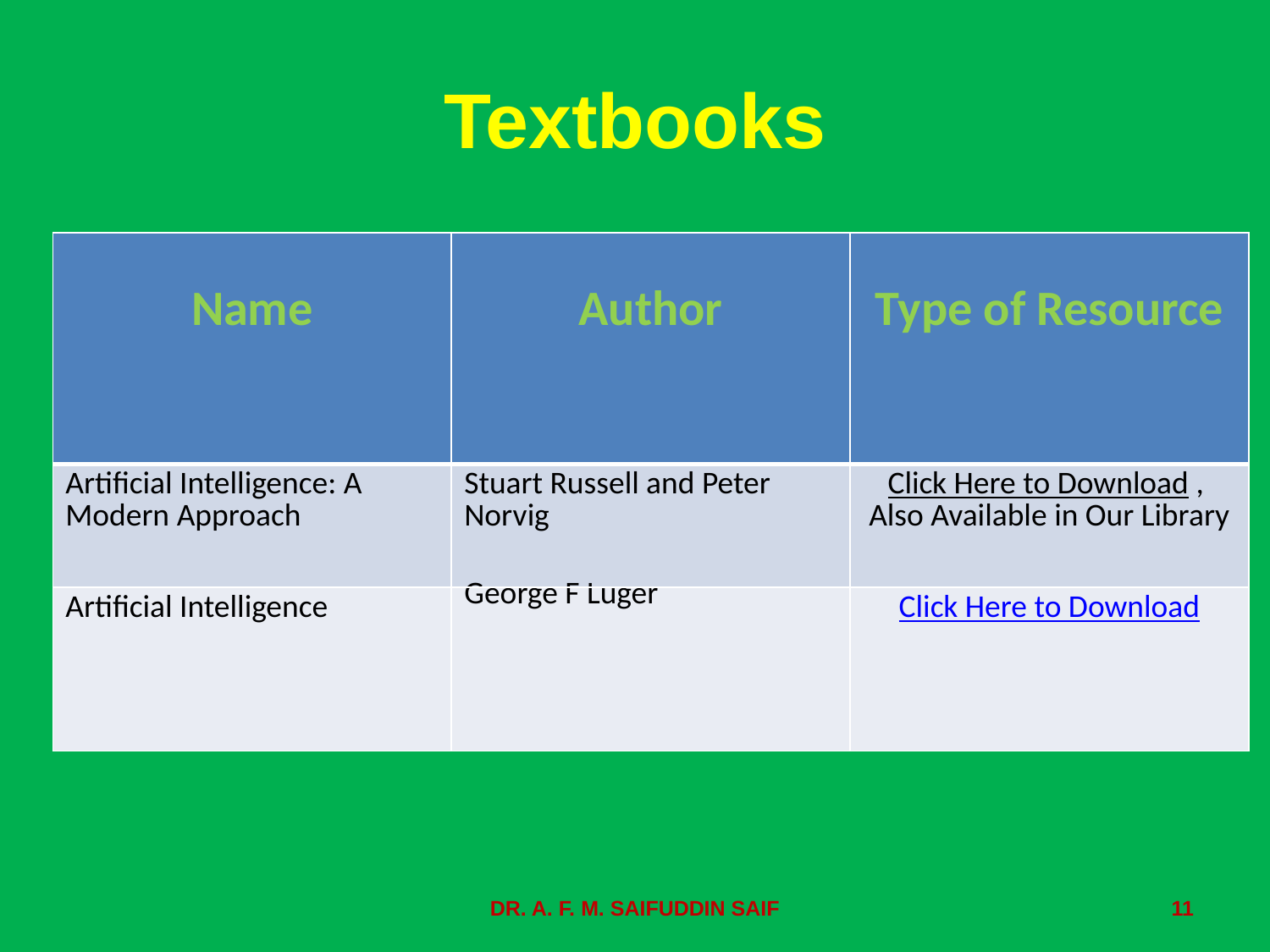

# Textbooks
| Name | Author | Type of Resource |
| --- | --- | --- |
| Artificial Intelligence: A Modern Approach | Stuart Russell and Peter Norvig | Click Here to Download , Also Available in Our Library |
| Artificial Intelligence | George F Luger | Click Here to Download |
DR. A. F. M. SAIFUDDIN SAIF
11